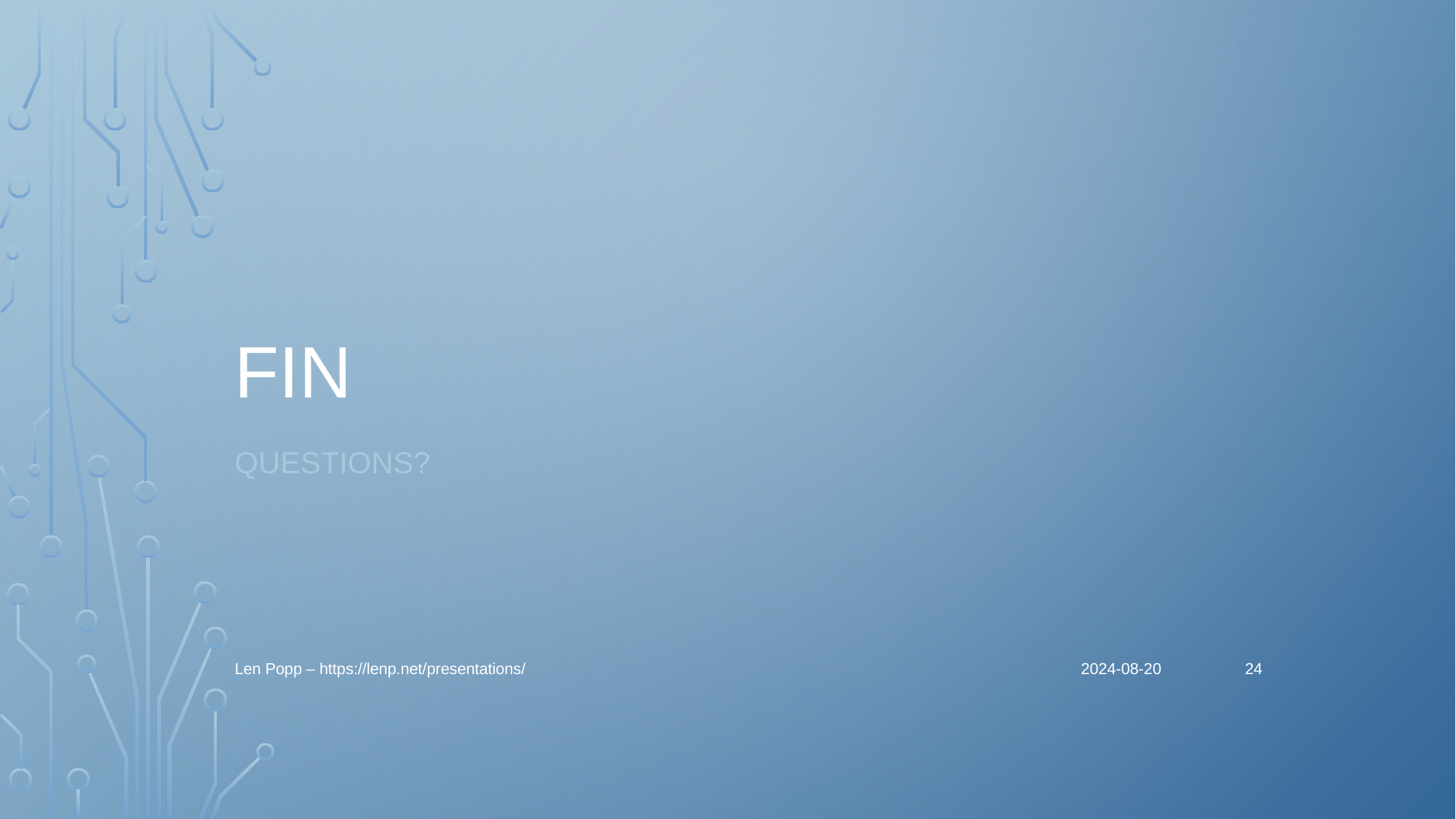

# FIN
Questions?
24
Len Popp – https://lenp.net/presentations/
2024-08-20